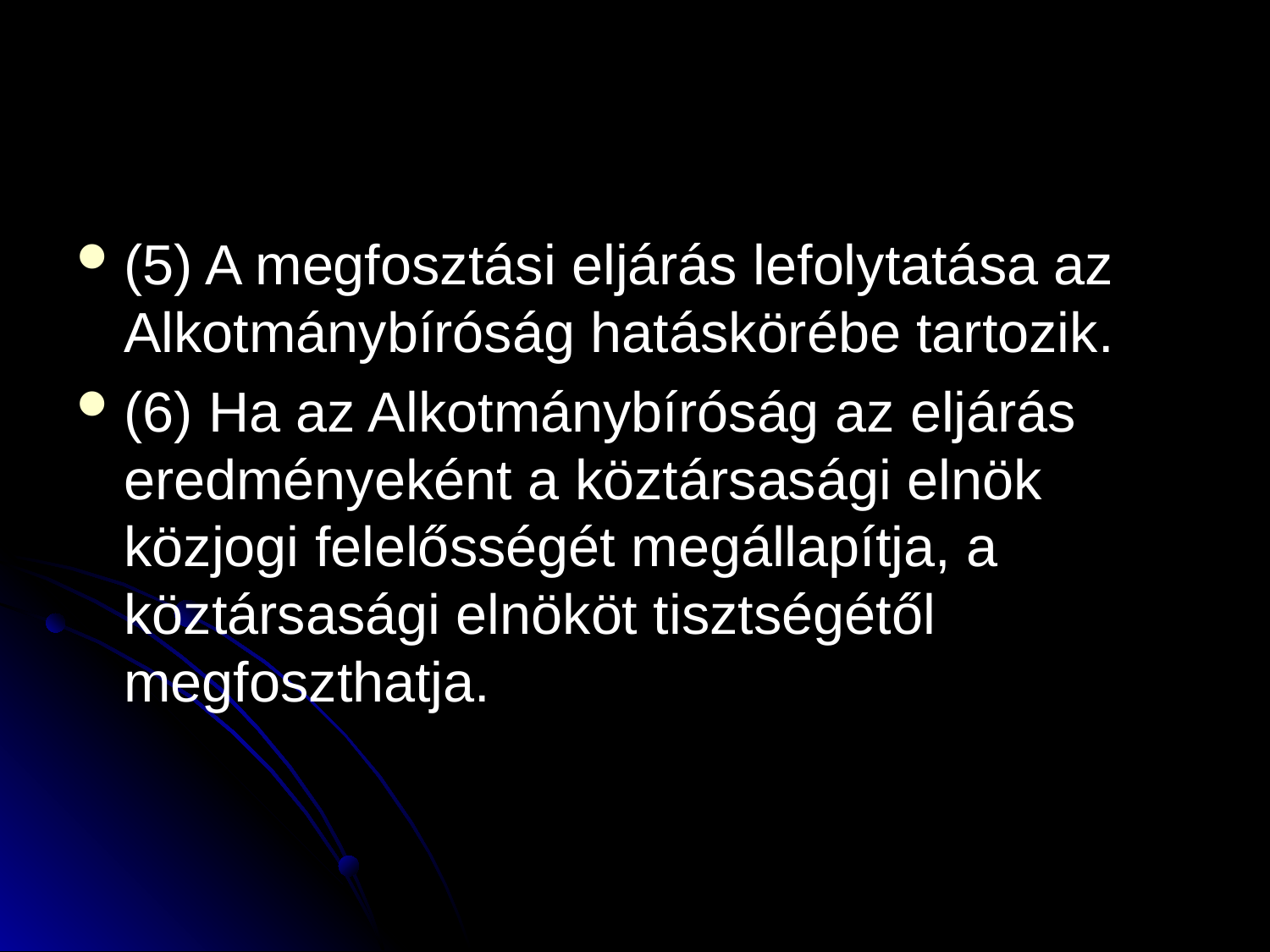

#
(5) A megfosztási eljárás lefolytatása az Alkotmánybíróság hatáskörébe tartozik.
(6) Ha az Alkotmánybíróság az eljárás eredményeként a köztársasági elnök közjogi felelősségét megállapítja, a köztársasági elnököt tisztségétől megfoszthatja.